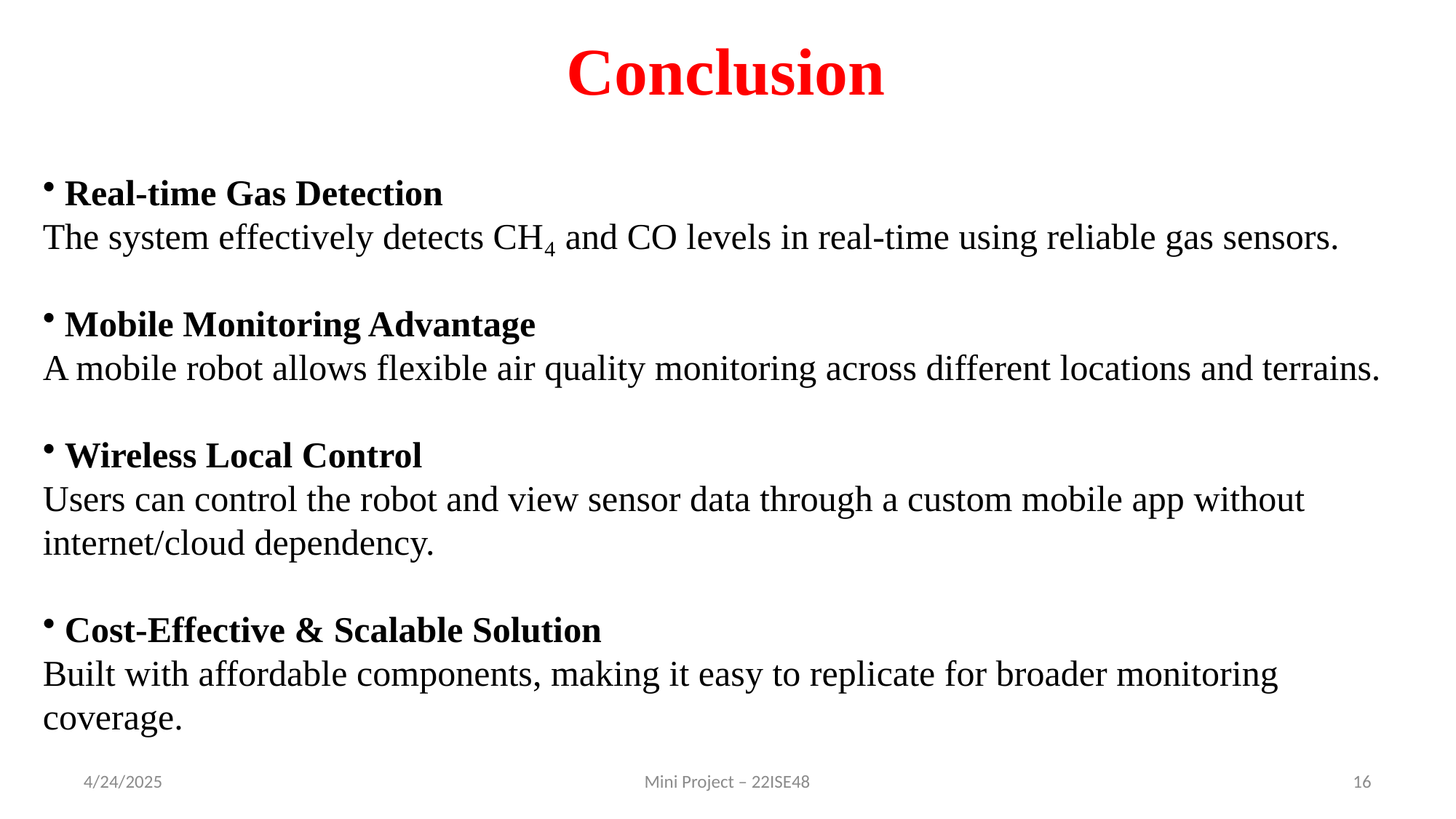

# Conclusion
 Real-time Gas Detection
The system effectively detects CH₄ and CO levels in real-time using reliable gas sensors.

 Mobile Monitoring Advantage
A mobile robot allows flexible air quality monitoring across different locations and terrains.

 Wireless Local Control
Users can control the robot and view sensor data through a custom mobile app without internet/cloud dependency.

 Cost-Effective & Scalable Solution
Built with affordable components, making it easy to replicate for broader monitoring coverage.

4/24/2025
Mini Project – 22ISE48
16